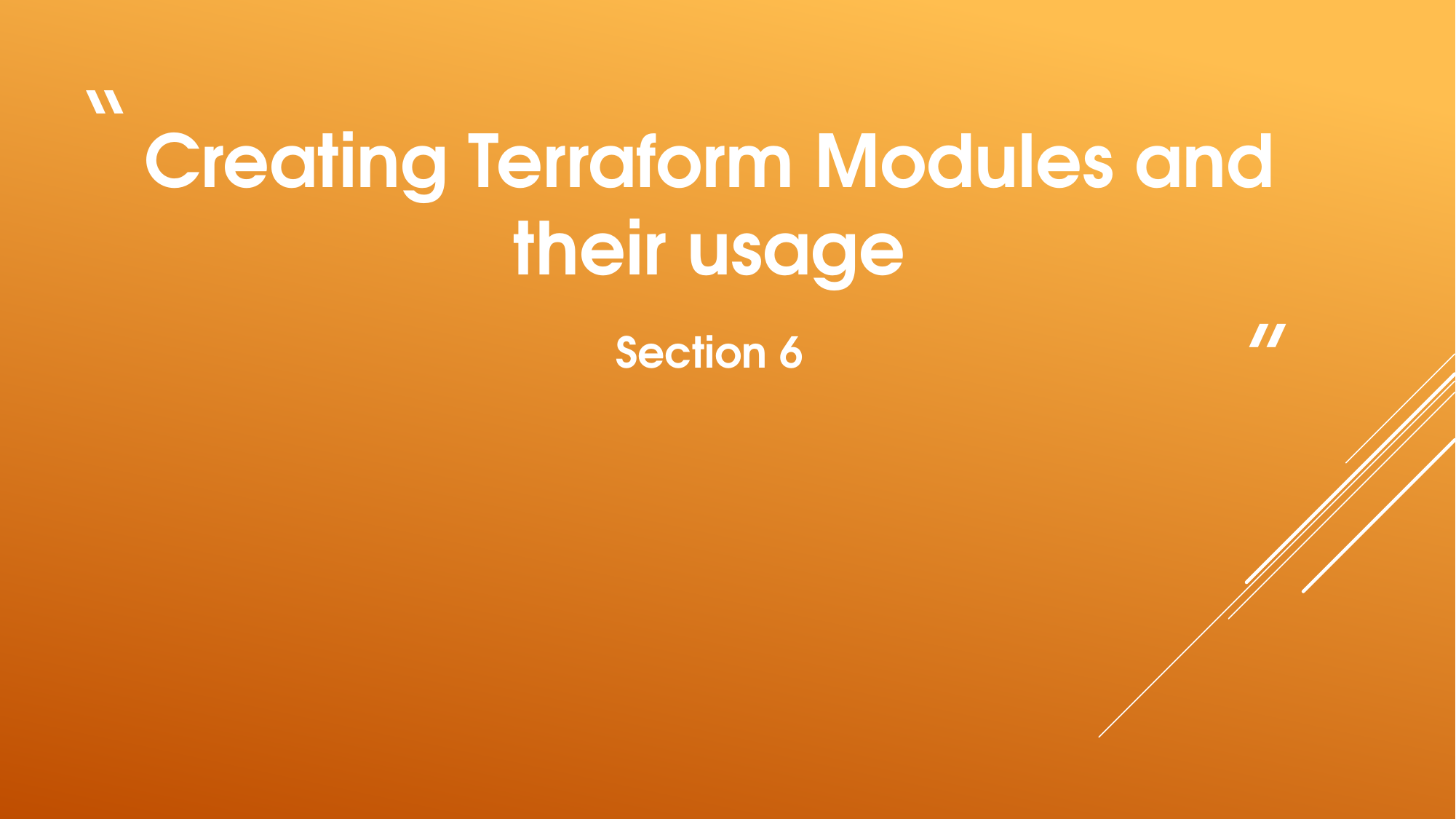

# Creating Terraform Modules and their usage Section 6